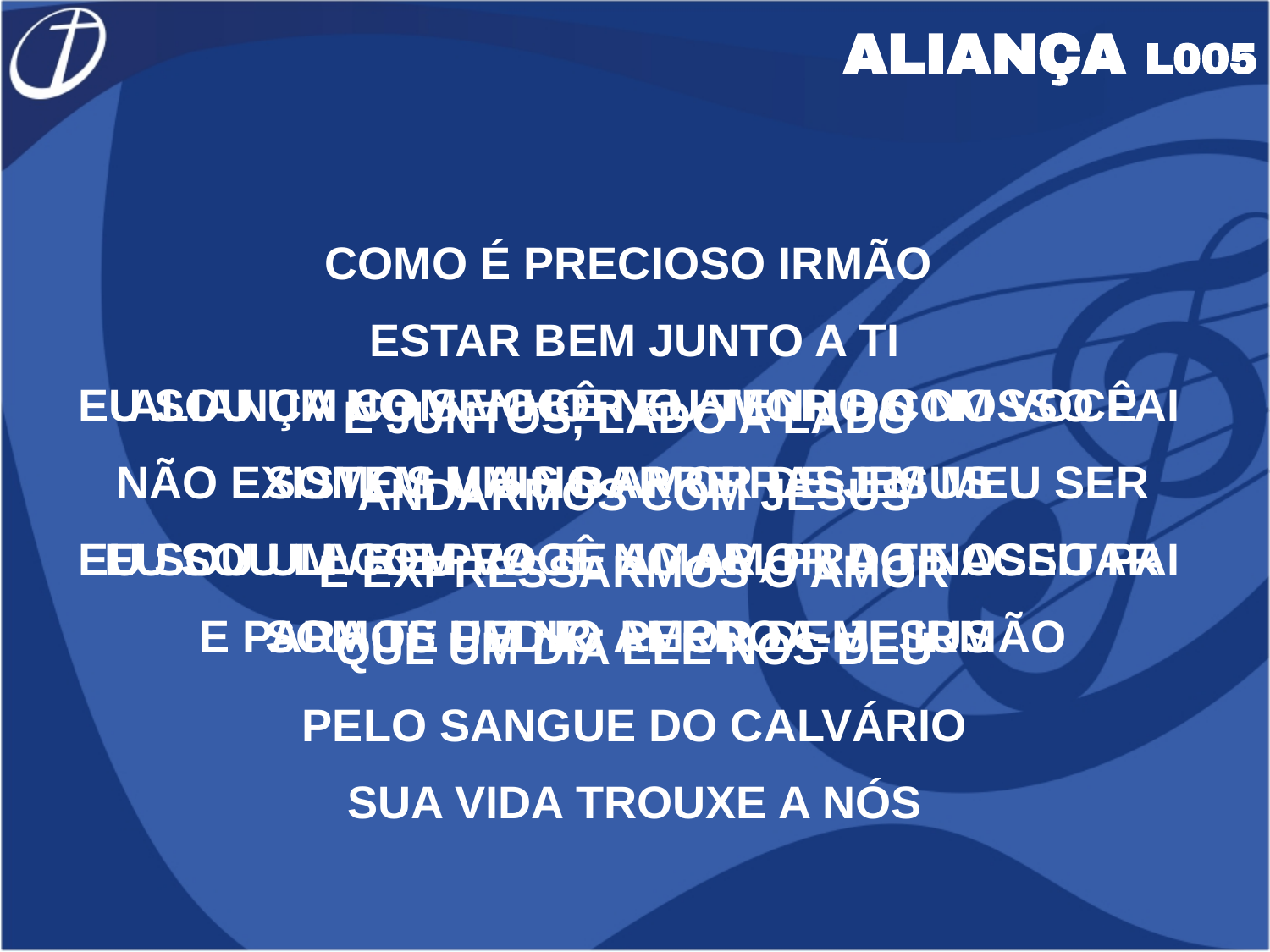

ALIANÇA L005
COMO É PRECIOSO IRMÃO
ESTAR BEM JUNTO A TI
E JUNTOS, LADO A LADO
ANDARMOS COM JESUS
E EXPRESSARMOS O AMOR
QUE UM DIA ELE NOS DEU
PELO SANGUE DO CALVÁRIO
SUA VIDA TROUXE A NÓS
EU SOU UM COM VOCÊ NO AMOR DO NOSSO PAI
SOMOS UM NO AMOR DE JESUS
EU SOU UM COM VOCÊ NO AMOR DO NOSSO PAI
SOMOS UM NO AMOR DE JESUS
ALIANÇA NO SENHOR EU TENHO COM VOCÊ
NÃO EXISTEM MAIS BARREIRAS EM MEU SER
EU SOU LIVRE PRA TE AMAR, PRA TE ACEITAR
E PARA TE PEDIR: PERDOA-ME IRMÃO